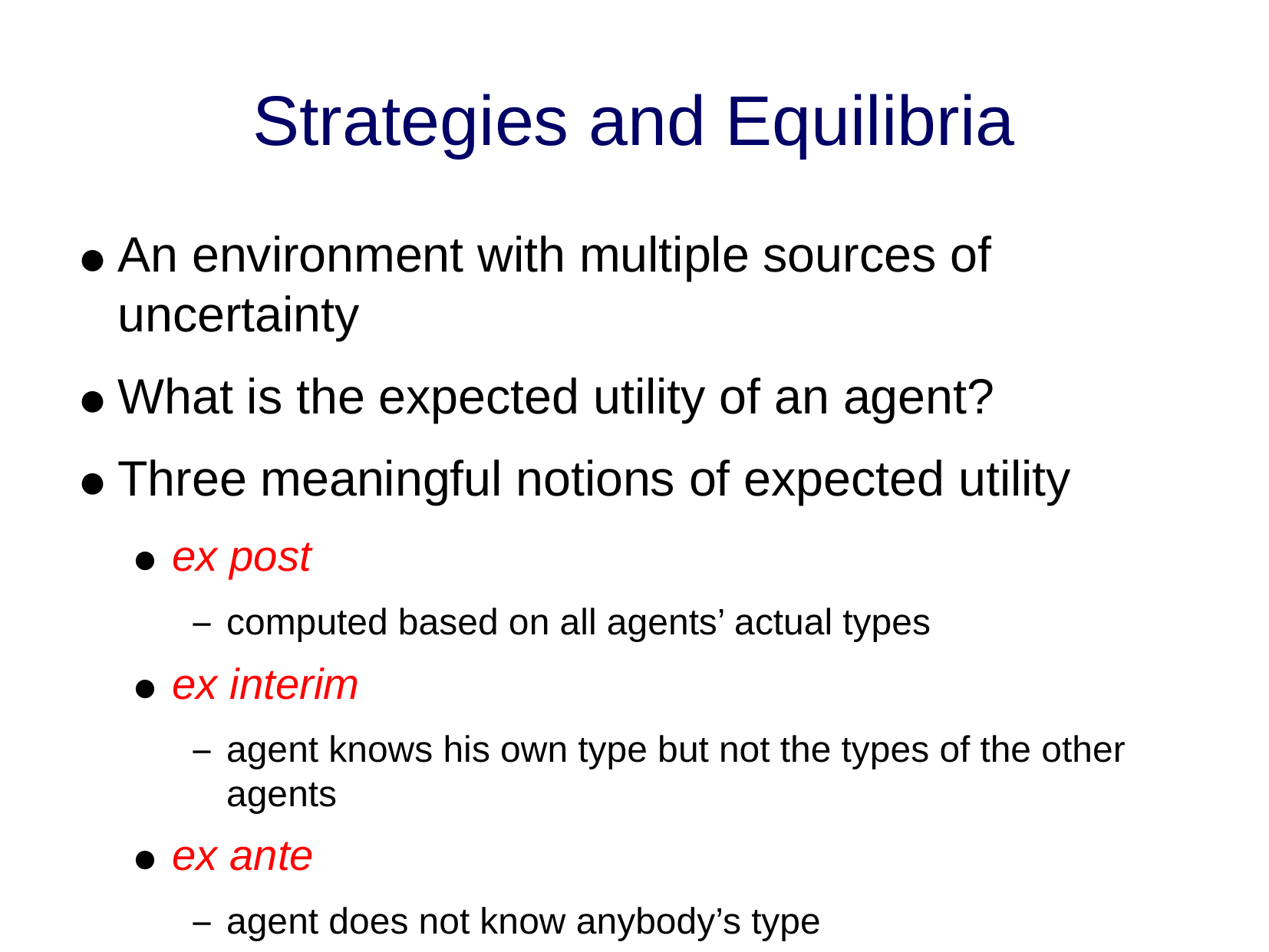

Strategies and Equilibria
An environment with multiple sources of uncertainty
What is the expected utility of an agent?
Three meaningful notions of expected utility
ex post
computed based on all agents’ actual types
ex interim
agent knows his own type but not the types of the other agents
ex ante
agent does not know anybody’s type